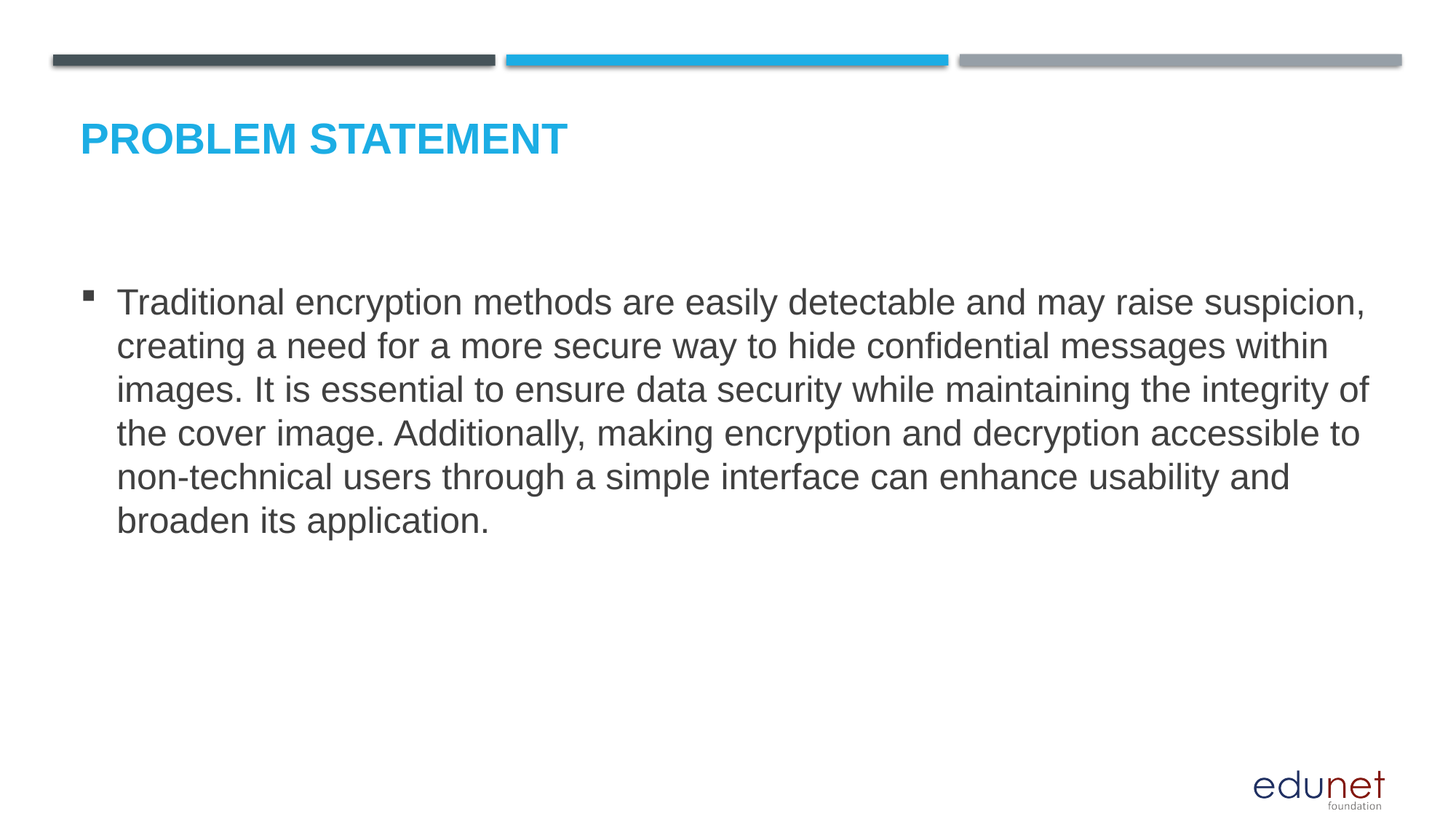

# Problem Statement
Traditional encryption methods are easily detectable and may raise suspicion, creating a need for a more secure way to hide confidential messages within images. It is essential to ensure data security while maintaining the integrity of the cover image. Additionally, making encryption and decryption accessible to non-technical users through a simple interface can enhance usability and broaden its application.